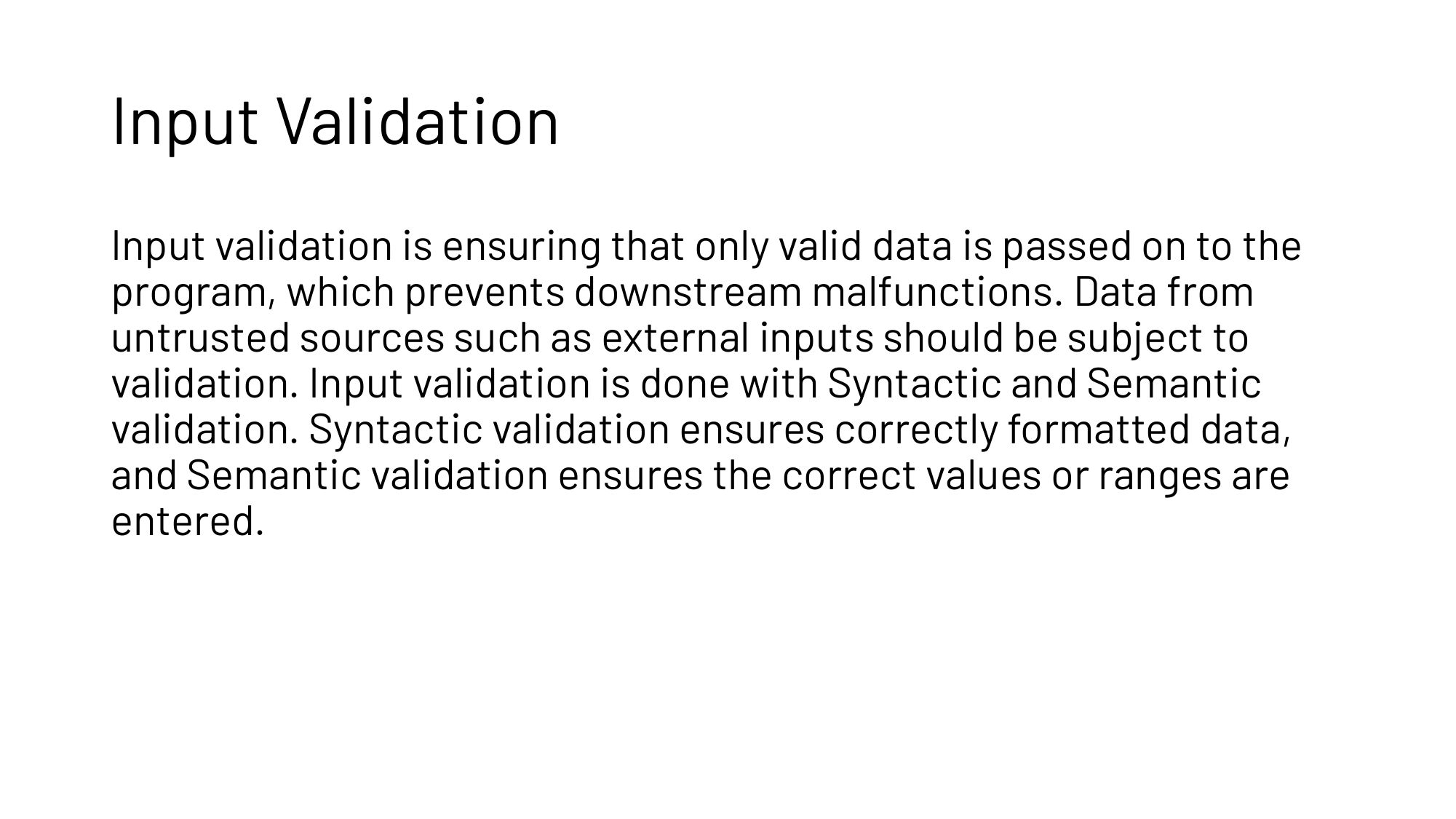

# Input Validation
Input validation is ensuring that only valid data is passed on to the program, which prevents downstream malfunctions. Data from untrusted sources such as external inputs should be subject to validation. Input validation is done with Syntactic and Semantic validation. Syntactic validation ensures correctly formatted data, and Semantic validation ensures the correct values or ranges are entered.